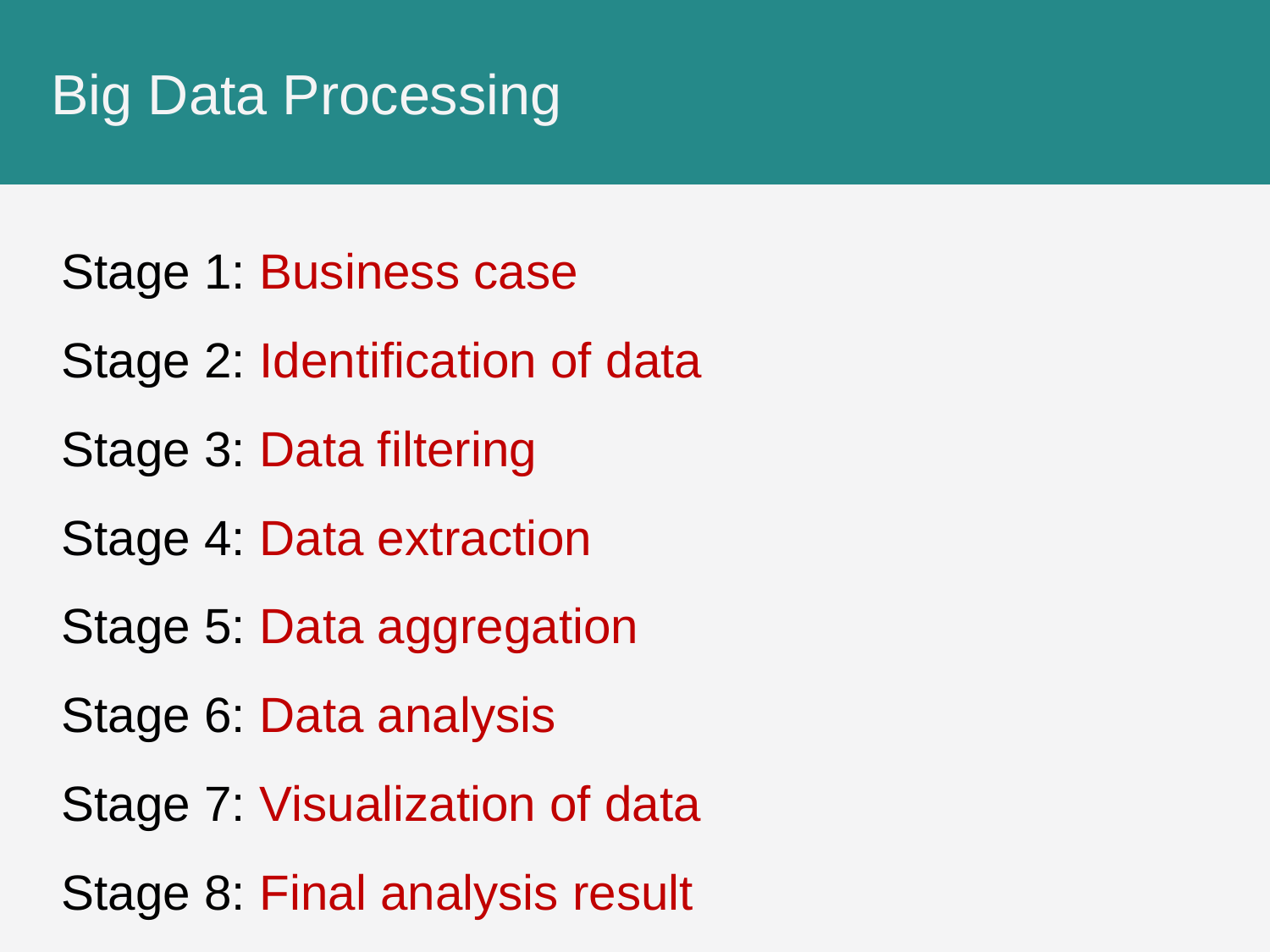

# Big Data Processing
Stage 1: Business case
Stage 2: Identification of data
Stage 3: Data filtering
Stage 4: Data extraction
Stage 5: Data aggregation
Stage 6: Data analysis
Stage 7: Visualization of data
Stage 8: Final analysis result